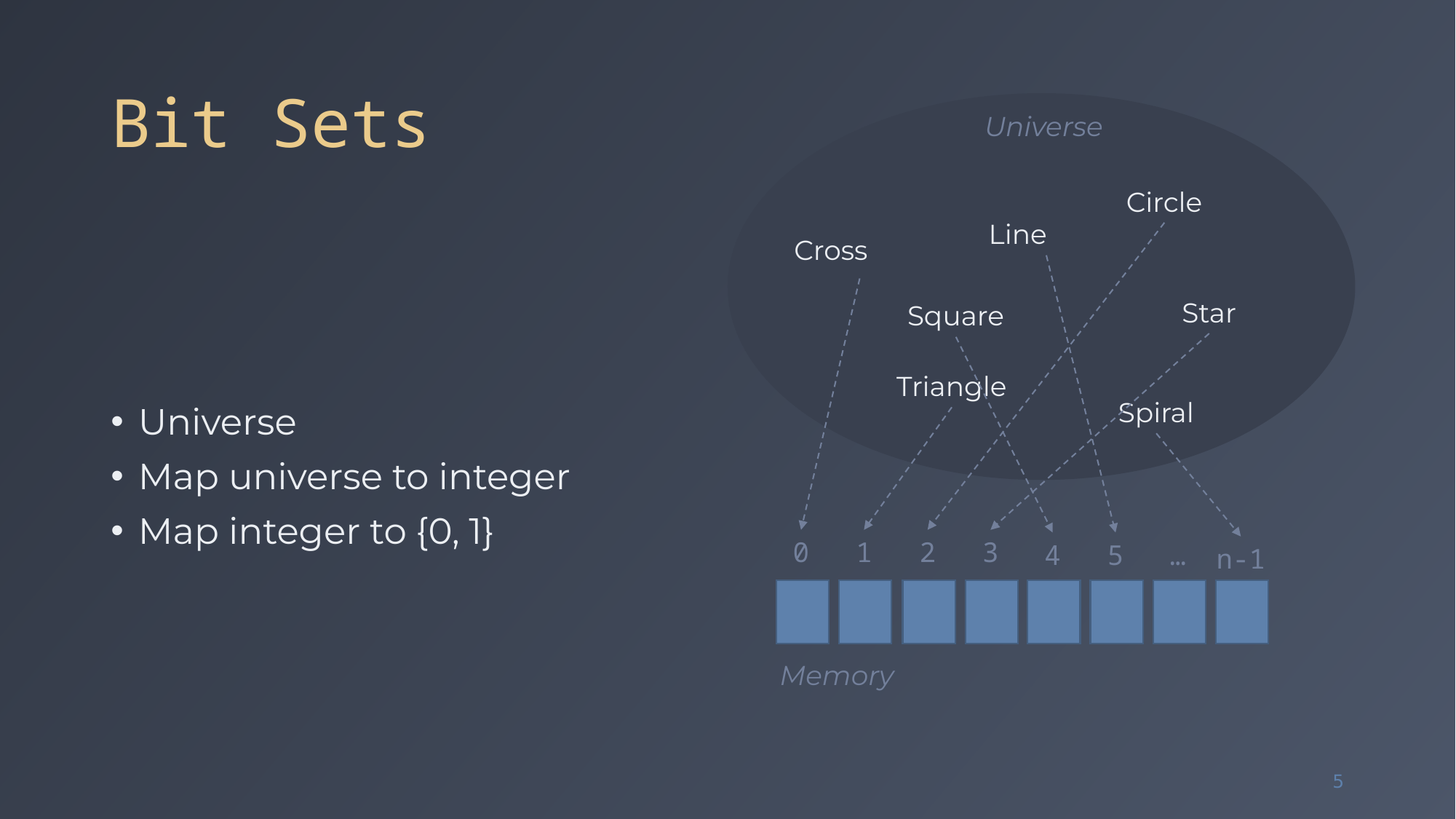

# Bit Sets

Universe
Circle
Line
Universe
Map universe to integer
Map integer to {0, 1}
Cross
Star
Square
Triangle
Spiral
0
1
2
3
4
5
…
n-1

Memory
5